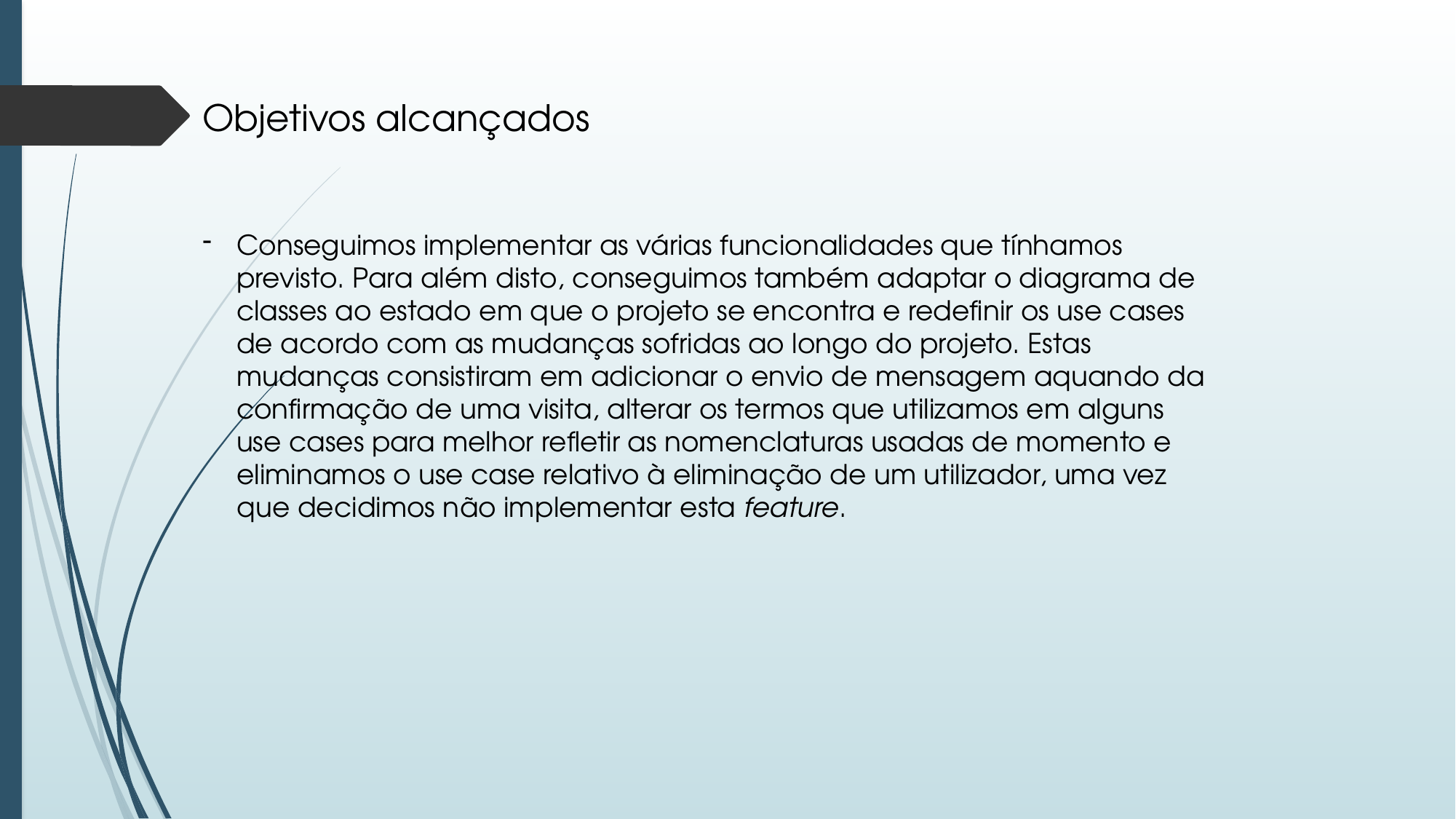

Objetivos alcançados
Conseguimos implementar as várias funcionalidades que tínhamos previsto. Para além disto, conseguimos também adaptar o diagrama de classes ao estado em que o projeto se encontra e redefinir os use cases de acordo com as mudanças sofridas ao longo do projeto. Estas mudanças consistiram em adicionar o envio de mensagem aquando da confirmação de uma visita, alterar os termos que utilizamos em alguns use cases para melhor refletir as nomenclaturas usadas de momento e eliminamos o use case relativo à eliminação de um utilizador, uma vez que decidimos não implementar esta feature.